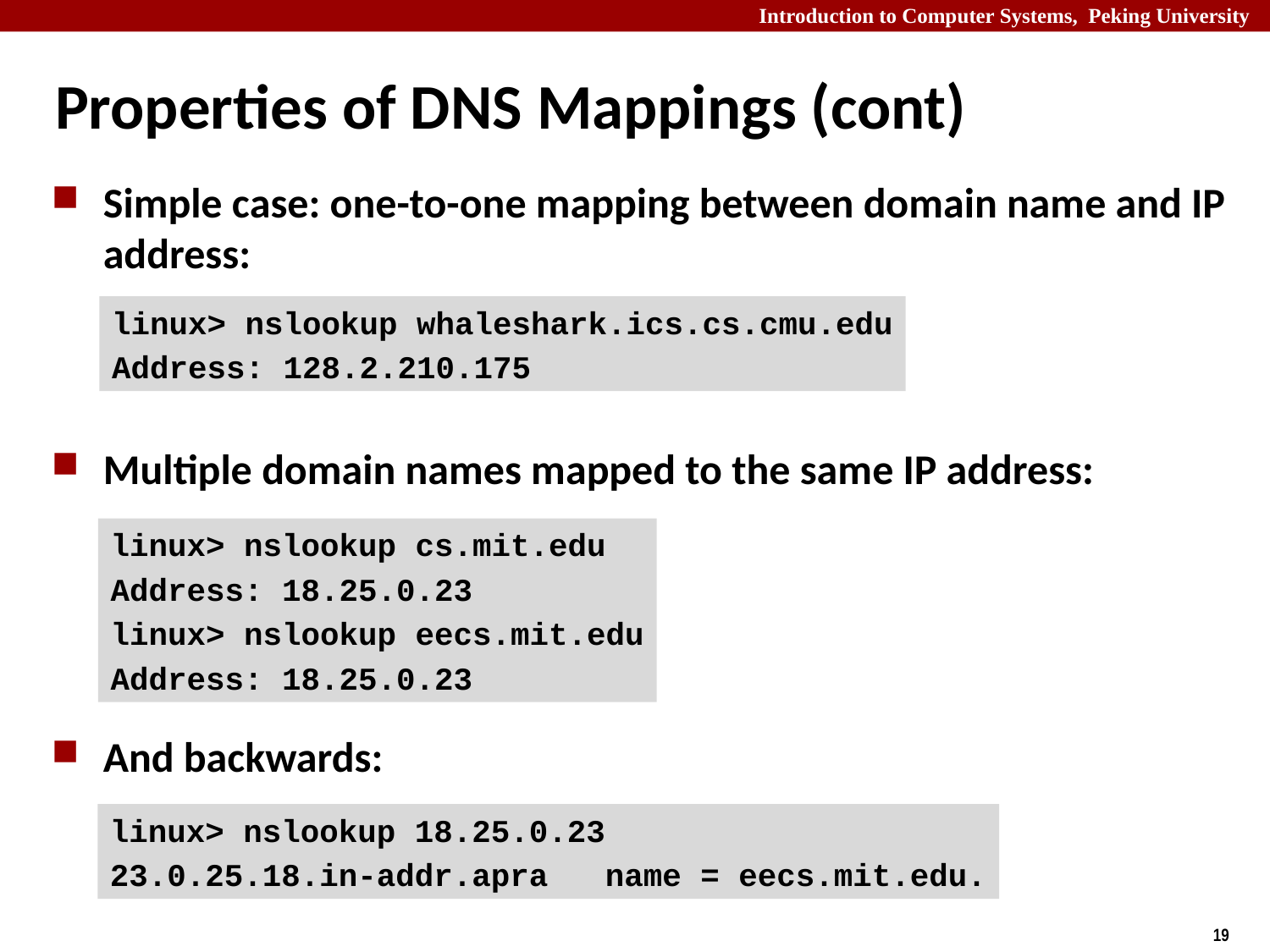

# Properties of DNS Mappings (cont)
Simple case: one-to-one mapping between domain name and IP address:

Multiple domain names mapped to the same IP address:

And backwards:

linux> nslookup whaleshark.ics.cs.cmu.edu
Address: 128.2.210.175
linux> nslookup cs.mit.edu
Address: 18.25.0.23
linux> nslookup eecs.mit.edu
Address: 18.25.0.23
linux> nslookup 18.25.0.23
23.0.25.18.in-addr.apra   name = eecs.mit.edu.